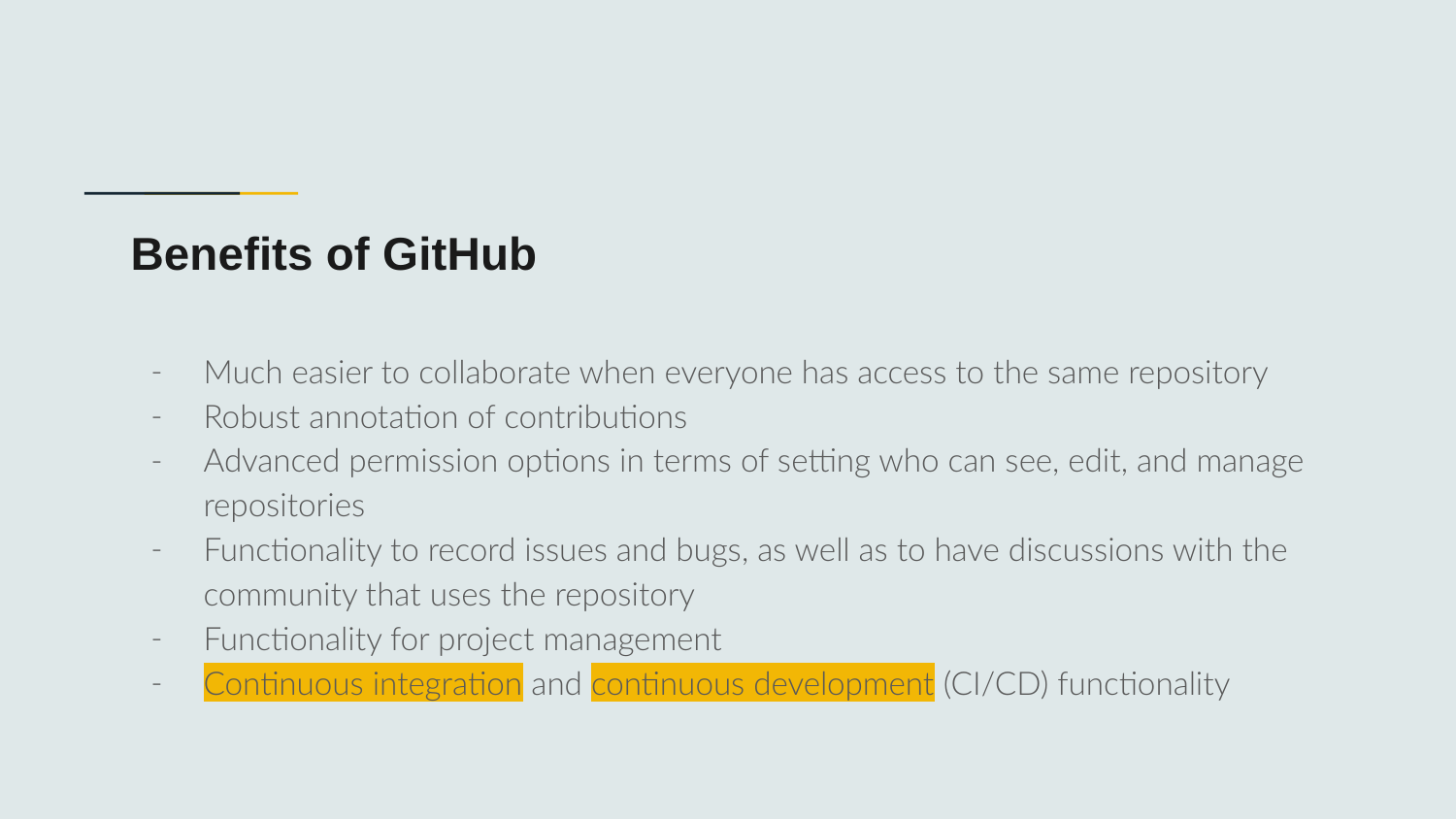

# Benefits of GitHub
Much easier to collaborate when everyone has access to the same repository
Robust annotation of contributions
Advanced permission options in terms of setting who can see, edit, and manage repositories
Functionality to record issues and bugs, as well as to have discussions with the community that uses the repository
Functionality for project management
Continuous integration and continuous development (CI/CD) functionality